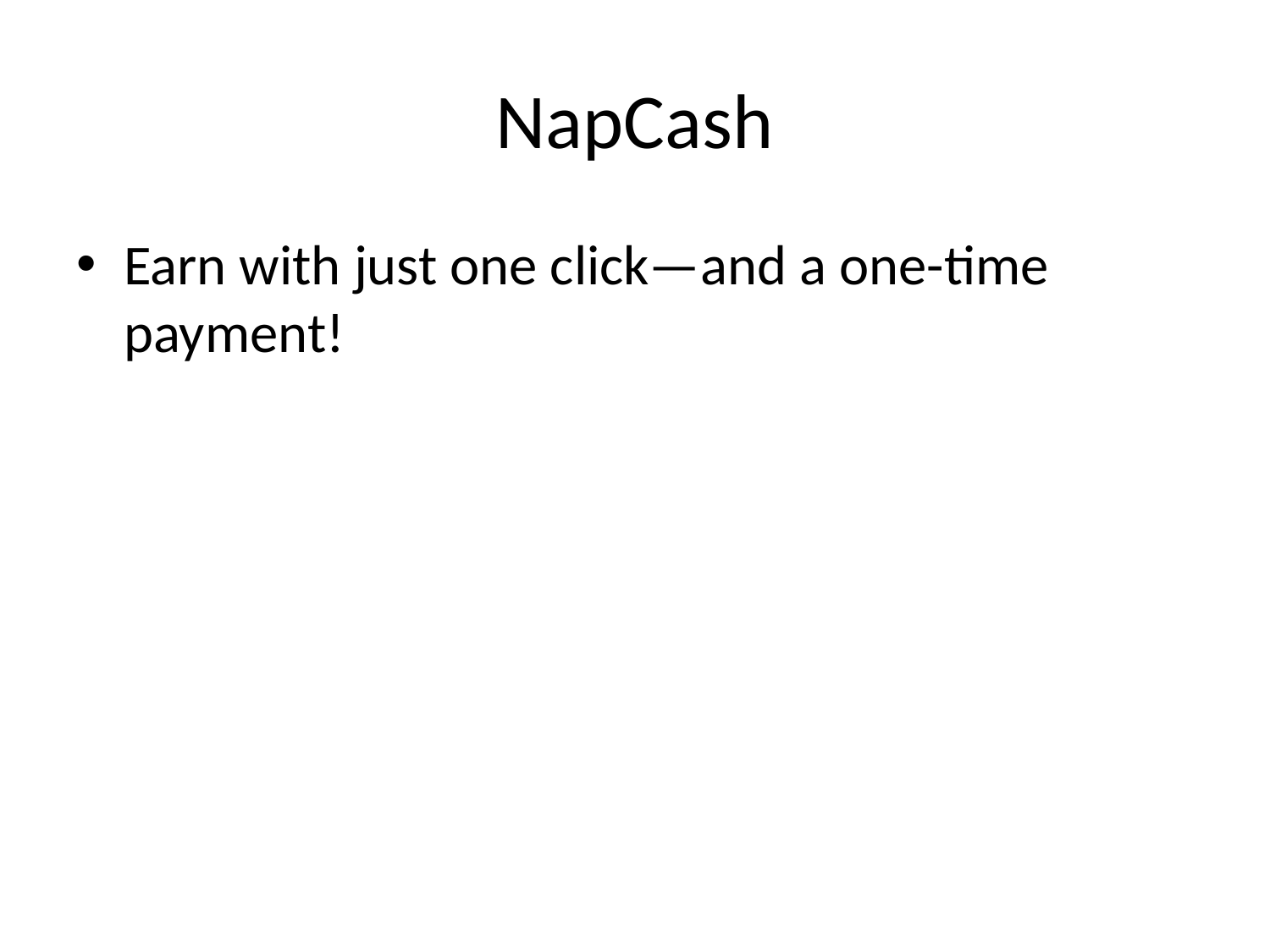

# NapCash
Earn with just one click—and a one-time payment!